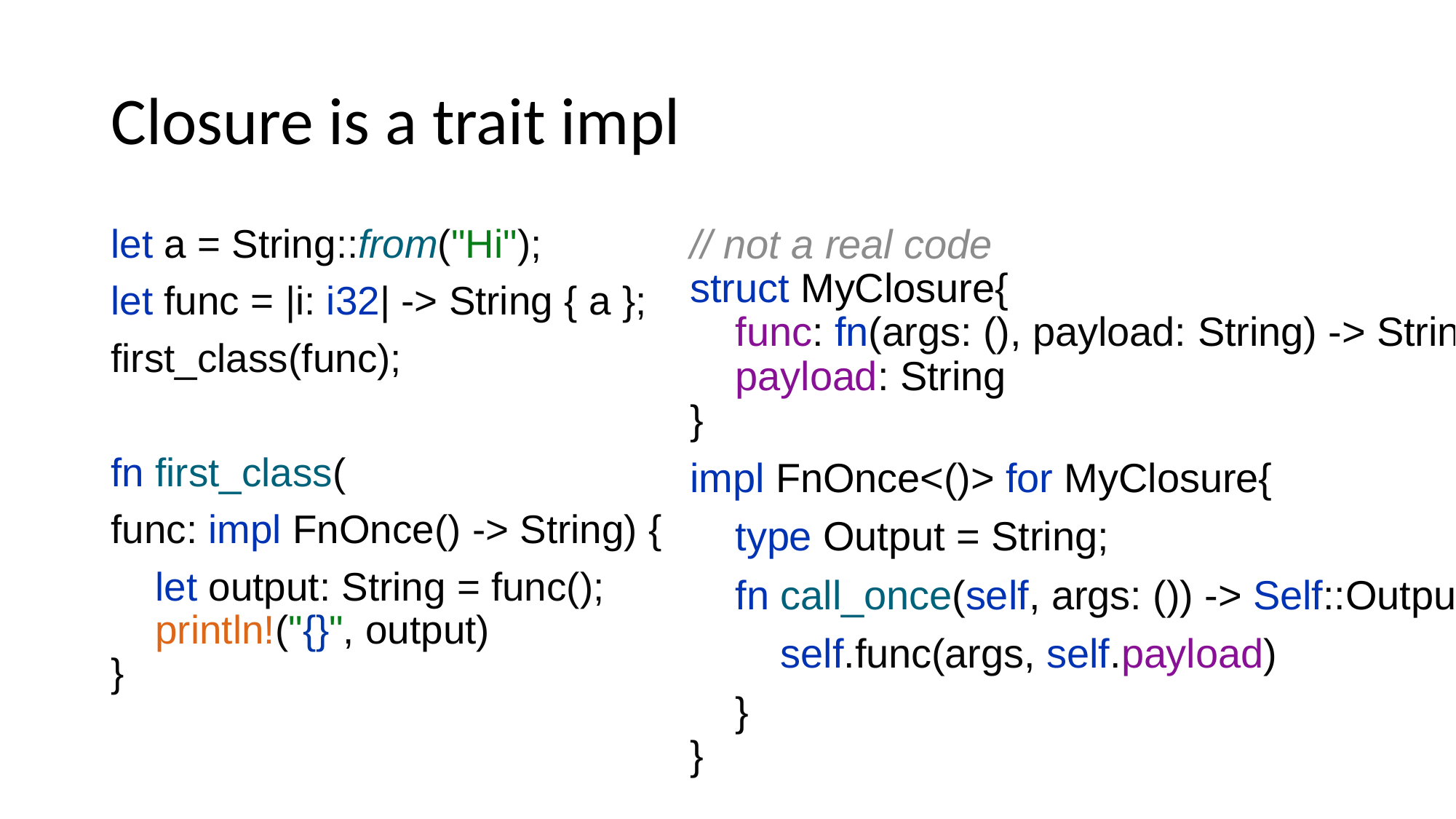

# Closure is a trait impl
// not a real code
struct MyClosure{
    func: fn(args: (), payload: String) -> String,
    payload: String
}
impl FnOnce<()> for MyClosure{
    type Output = String;
    fn call_once(self, args: ()) -> Self::Output {
        self.func(args, self.payload)
    }
}
let a = String::from("Hi");
let func = |i: i32| -> String { a };
first_class(func);

fn first_class(
func: impl FnOnce() -> String) {
    let output: String = func();
    println!("{}", output)
}